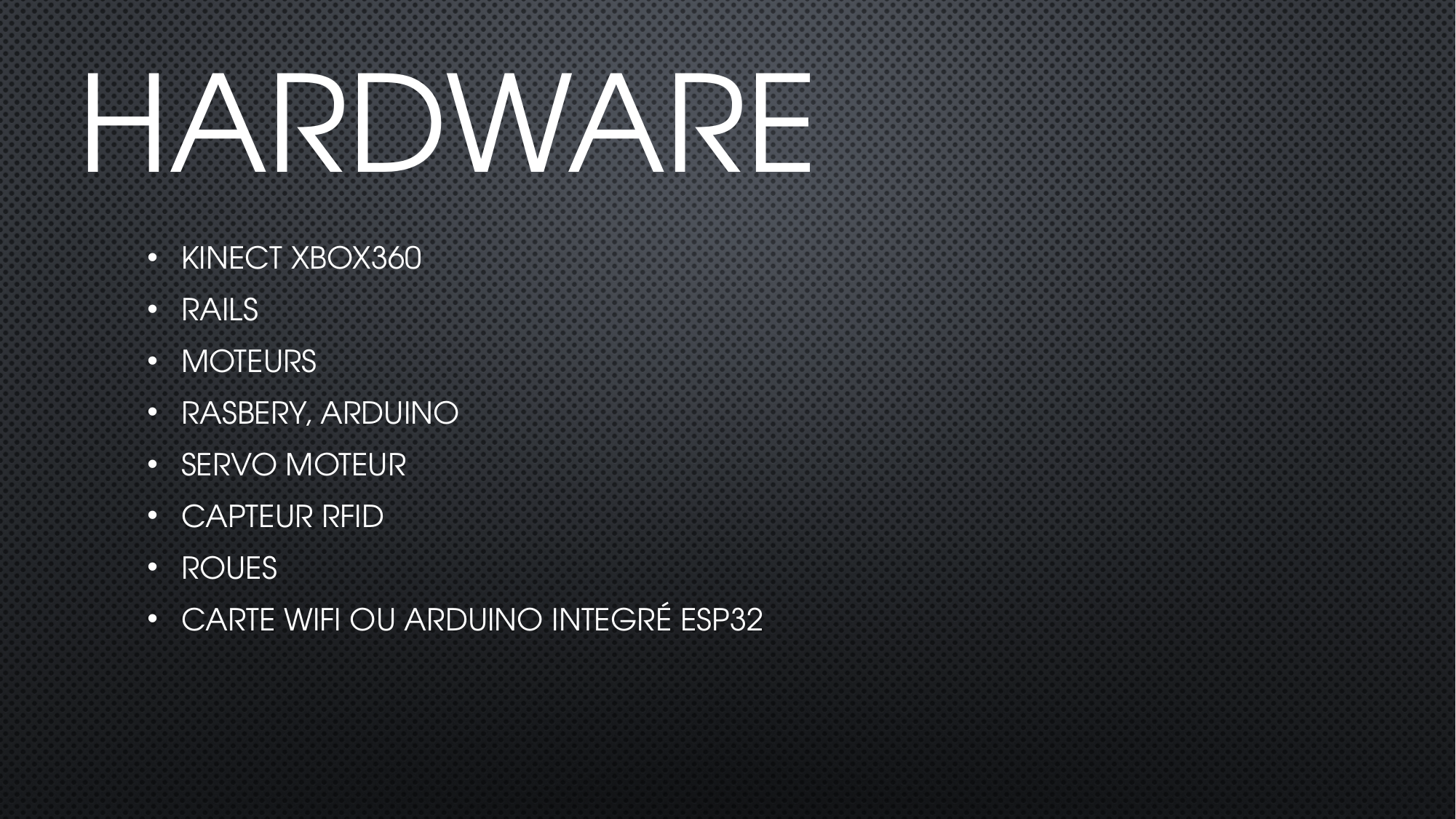

# Hardware
Kinect xbox360
Rails
Moteurs
Rasbery, Arduino
Servo moteur
Capteur rfid
Roues
Carte wifi ou arduino integré ESP32